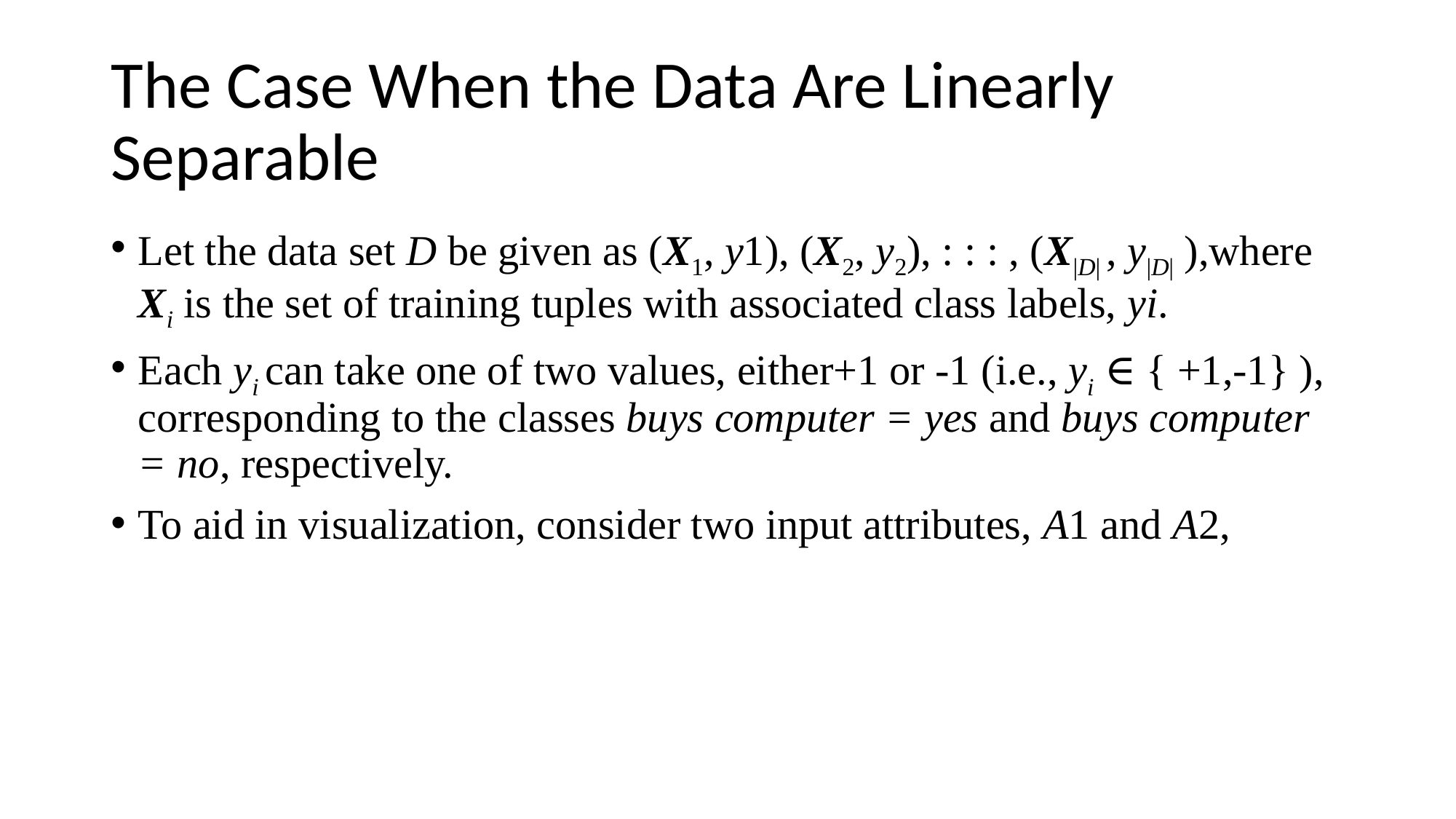

# The Case When the Data Are Linearly Separable
Let the data set D be given as (X1, y1), (X2, y2), : : : , (X|D| , y|D| ),where Xi is the set of training tuples with associated class labels, yi.
Each yi can take one of two values, either+1 or -1 (i.e., yi ∈ { +1,-1} ), corresponding to the classes buys computer = yes and buys computer = no, respectively.
To aid in visualization, consider two input attributes, A1 and A2,